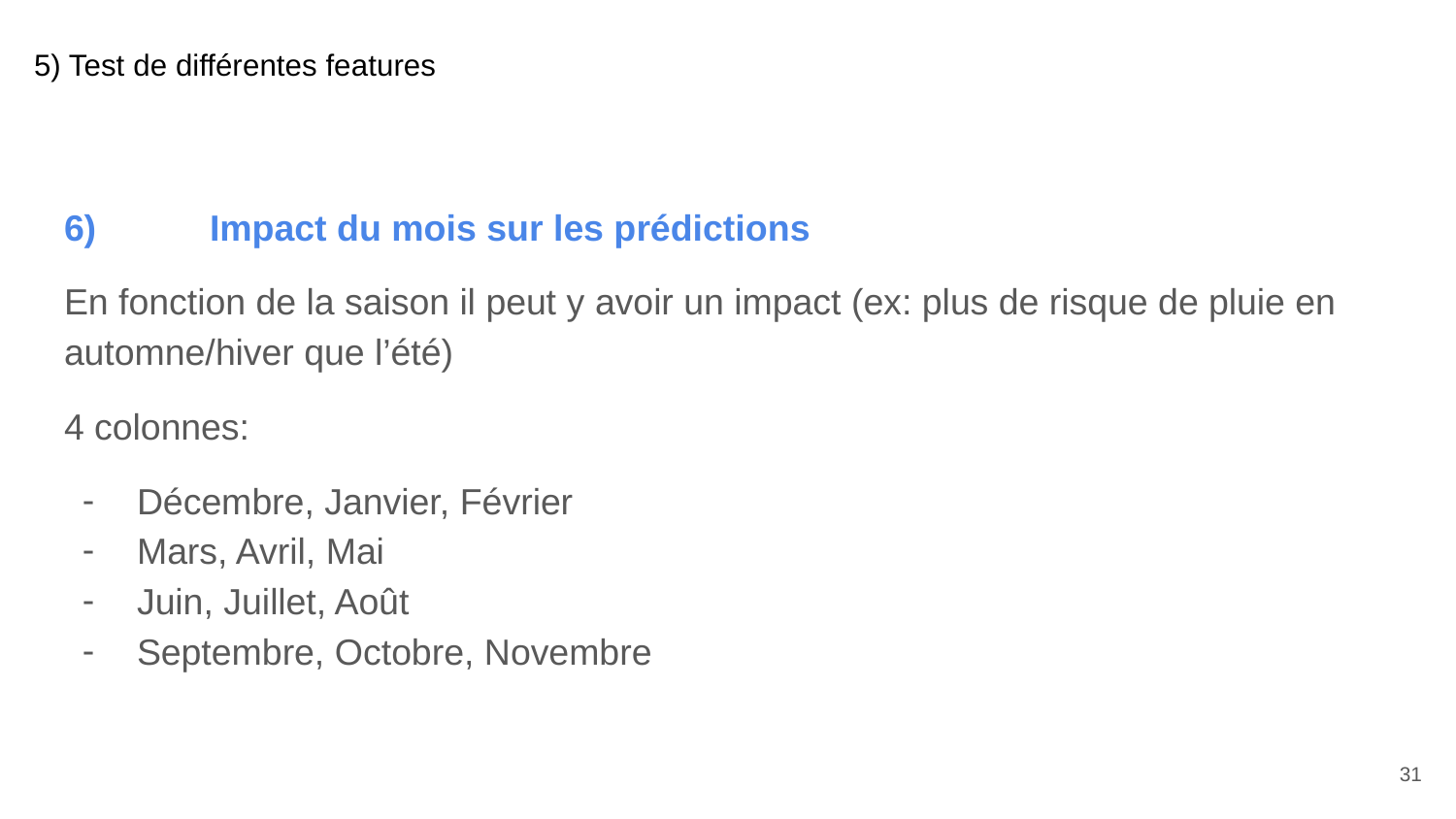

# 5) Test de différentes features

6)	Impact du mois sur les prédictions
En fonction de la saison il peut y avoir un impact (ex: plus de risque de pluie en automne/hiver que l’été)
4 colonnes:
Décembre, Janvier, Février
Mars, Avril, Mai
Juin, Juillet, Août
Septembre, Octobre, Novembre

31